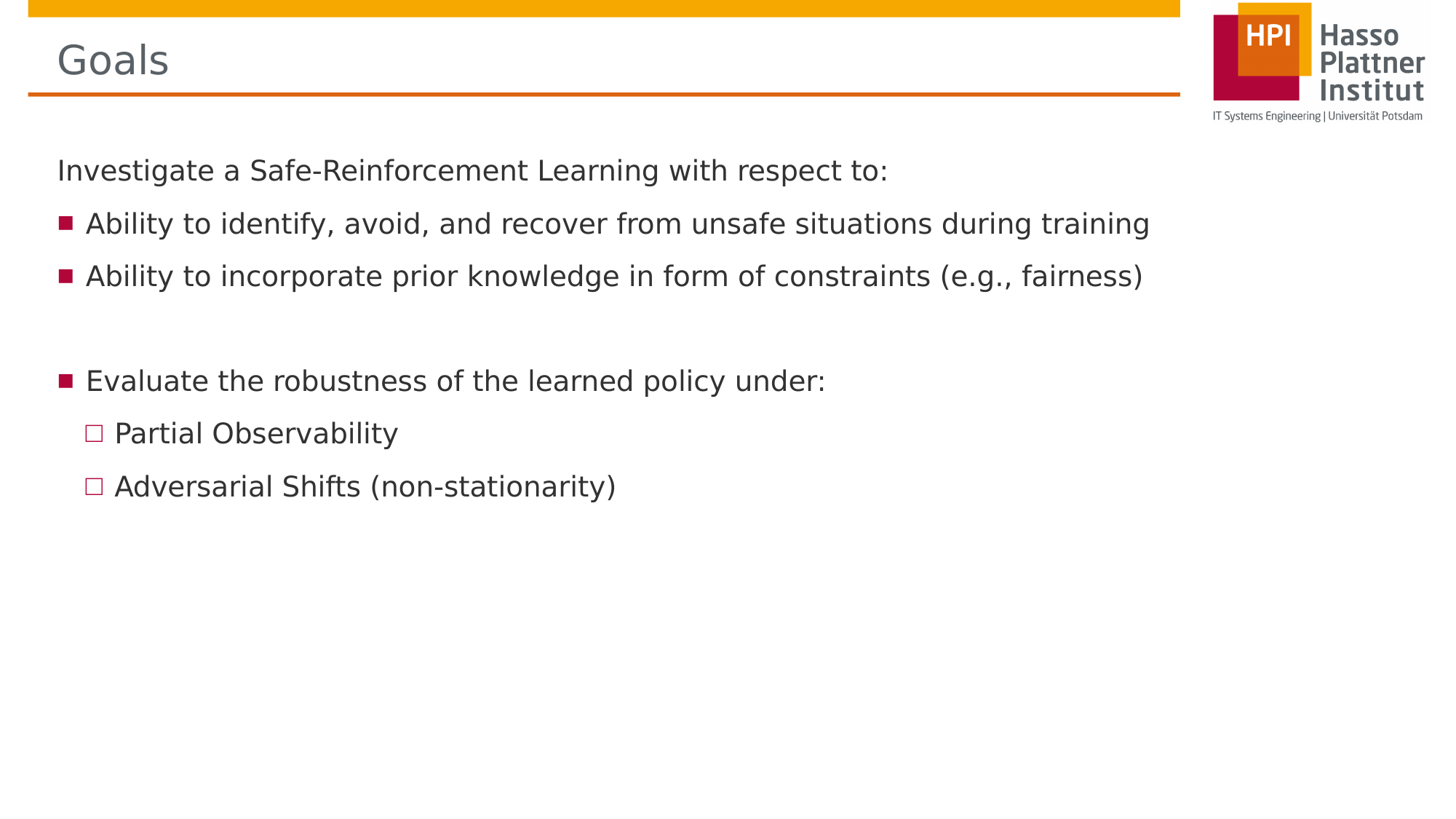

# Goals
Investigate a Safe-Reinforcement Learning with respect to:
Ability to identify, avoid, and recover from unsafe situations during training
Ability to incorporate prior knowledge in form of constraints (e.g., fairness)

Evaluate the robustness of the learned policy under:
Partial Observability
Adversarial Shifts (non-stationarity)